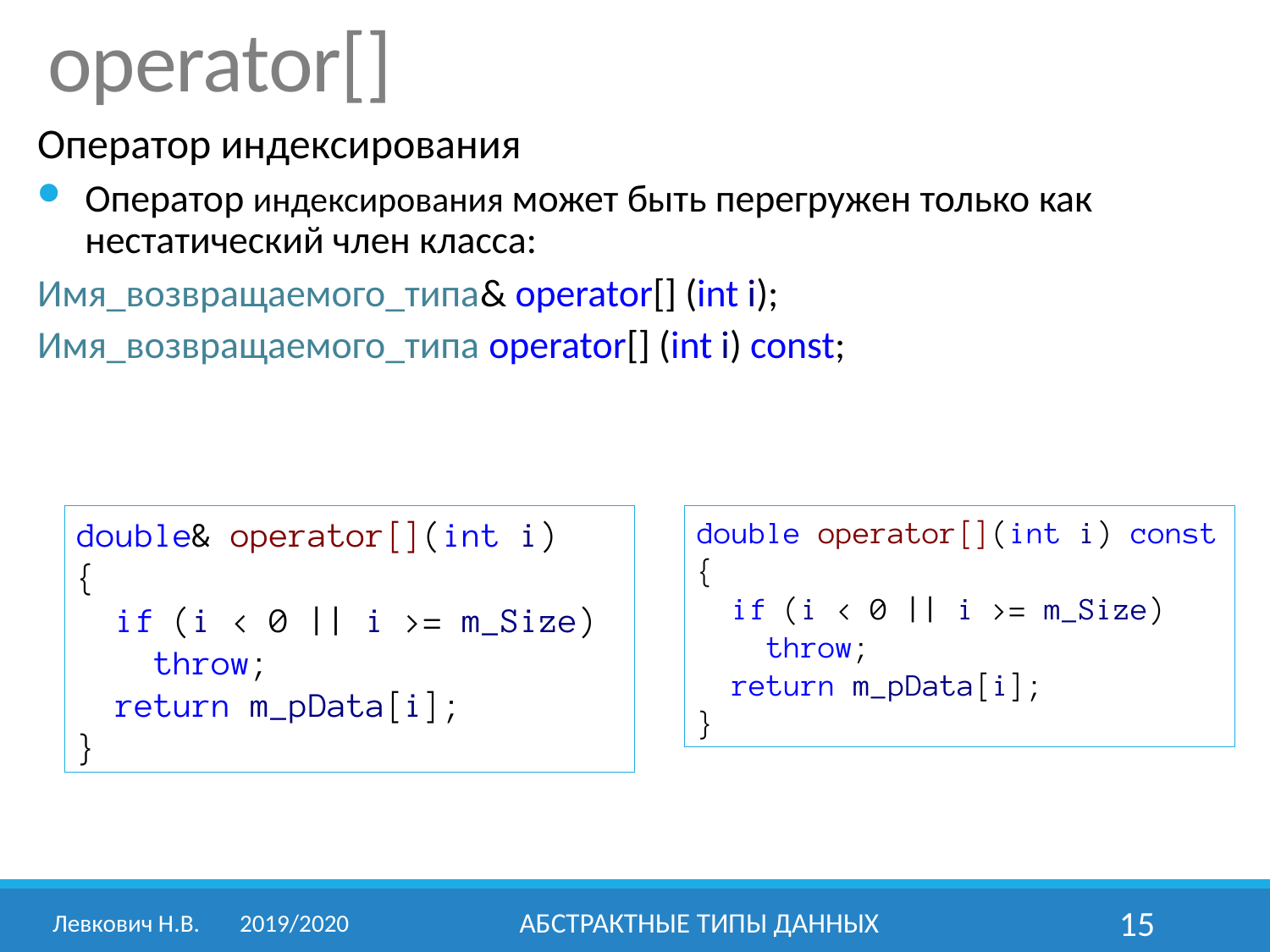

# operator[]
Оператор индексирования
Оператор индексирования может быть перегружен только как нестатический член класса:
Имя_возвращаемого_типа& operator[] (int i);
Имя_возвращаемого_типа operator[] (int i) const;
double& operator[](int i)
{
  if (i < 0 || i >= m_Size)
    throw;
  return m_pData[i];
}
double operator[](int i) const
{
  if (i < 0 || i >= m_Size)
    throw;
  return m_pData[i];
}
Левкович Н.В.	2019/2020
Абстрактные типы данных
15